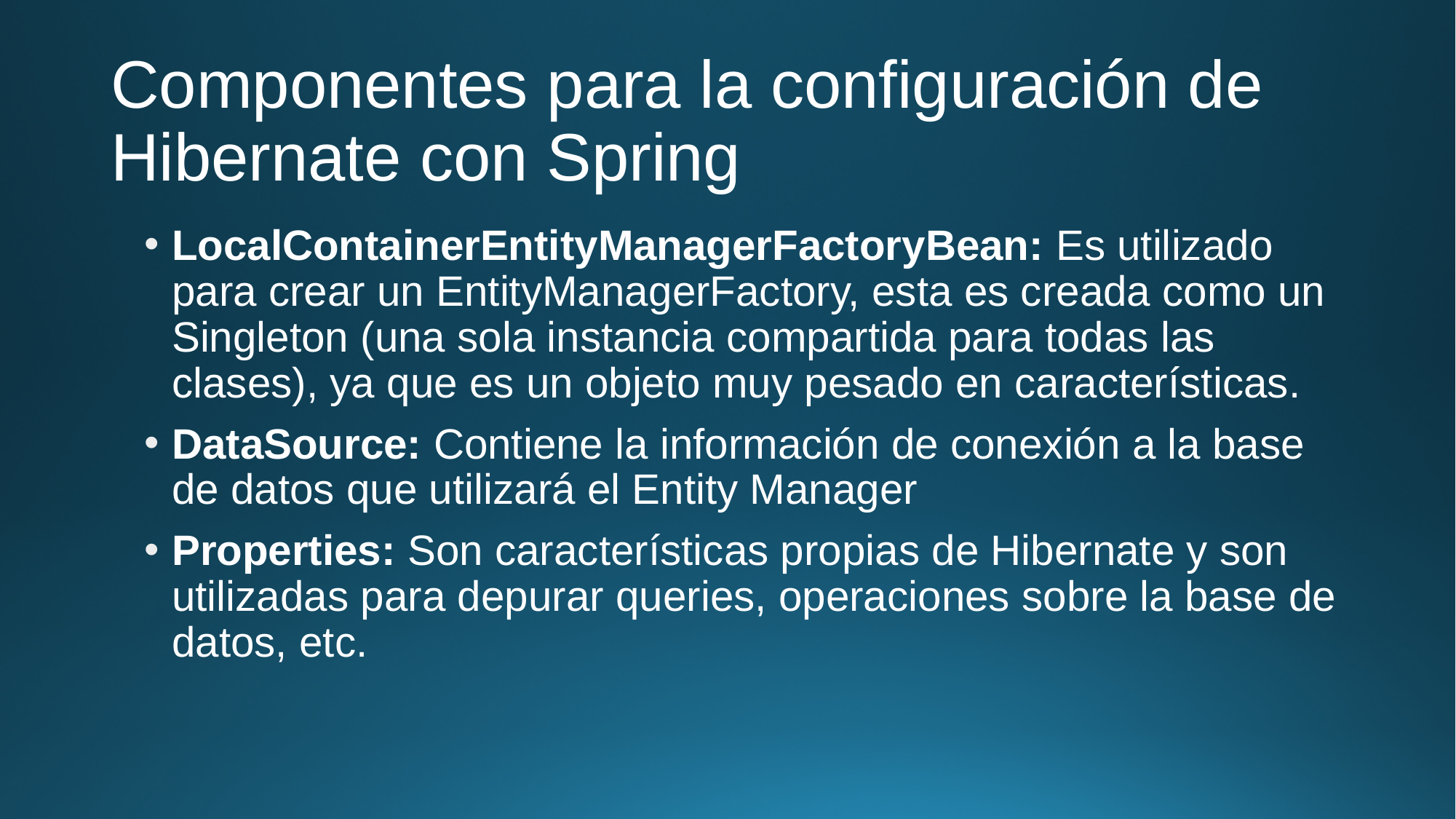

# Componentes para la configuración de Hibernate con Spring
LocalContainerEntityManagerFactoryBean: Es utilizado para crear un EntityManagerFactory, esta es creada como un Singleton (una sola instancia compartida para todas las clases), ya que es un objeto muy pesado en características.
DataSource: Contiene la información de conexión a la base de datos que utilizará el Entity Manager
Properties: Son características propias de Hibernate y son utilizadas para depurar queries, operaciones sobre la base de datos, etc.